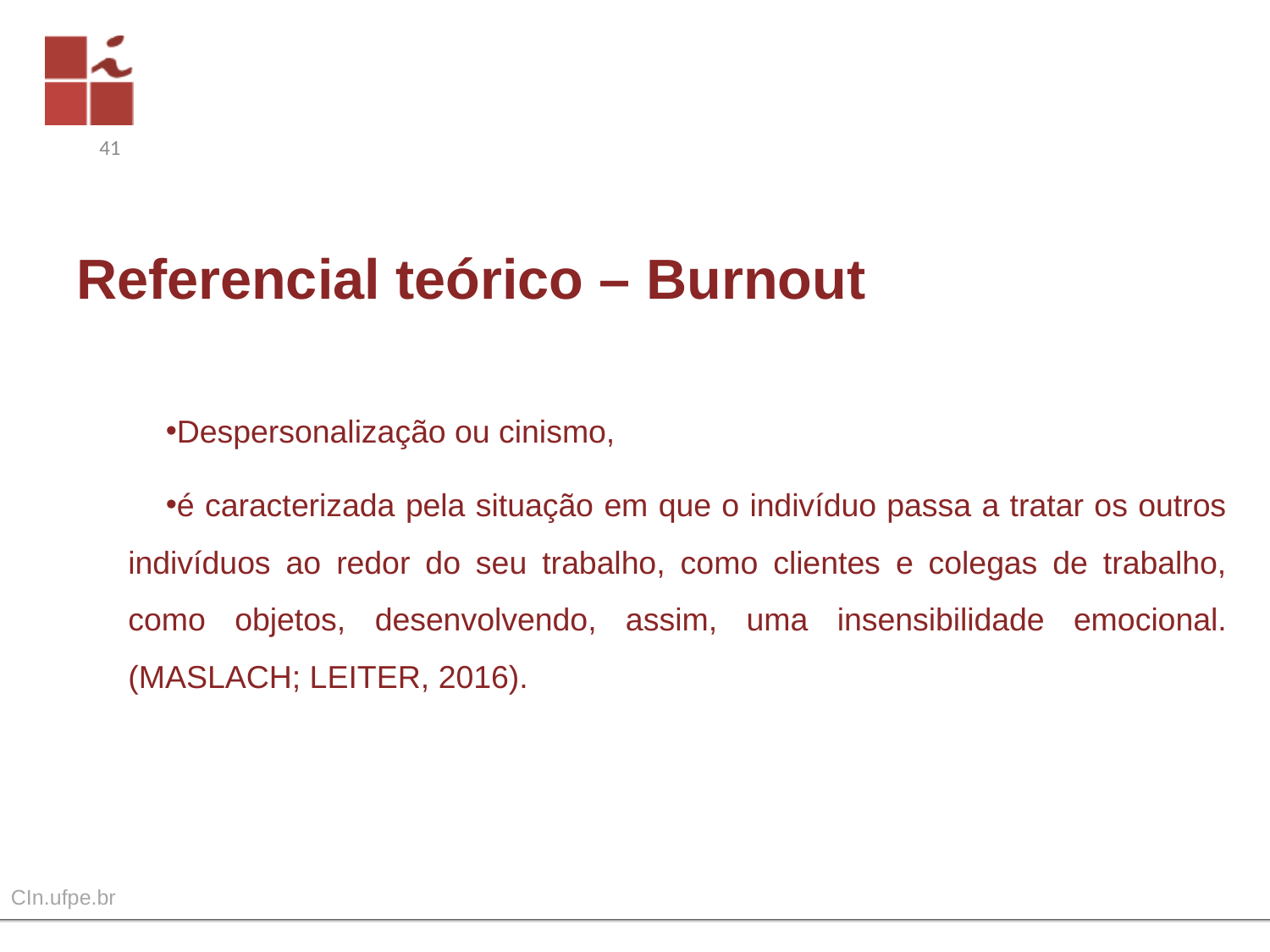

41
# Referencial teórico – Burnout
Despersonalização ou cinismo,
é caracterizada pela situação em que o indivíduo passa a tratar os outros indivíduos ao redor do seu trabalho, como clientes e colegas de trabalho, como objetos, desenvolvendo, assim, uma insensibilidade emocional. (MASLACH; LEITER, 2016).